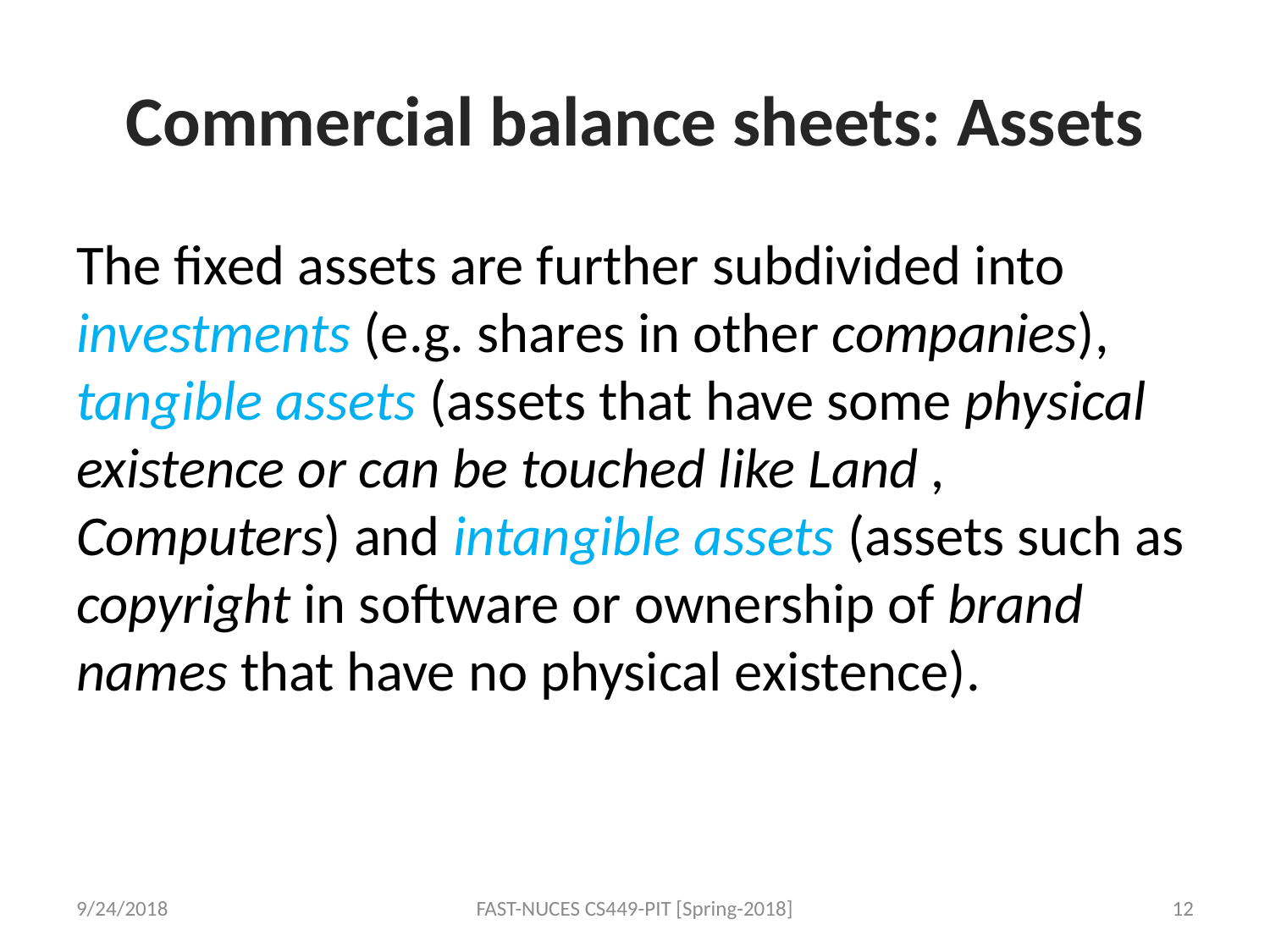

# Commercial balance sheets: Assets
The fixed assets are further subdivided into investments (e.g. shares in other companies), tangible assets (assets that have some physical existence or can be touched like Land , Computers) and intangible assets (assets such as copyright in software or ownership of brand names that have no physical existence).

9/24/2018
FAST-NUCES CS449-PIT [Spring-2018]
12